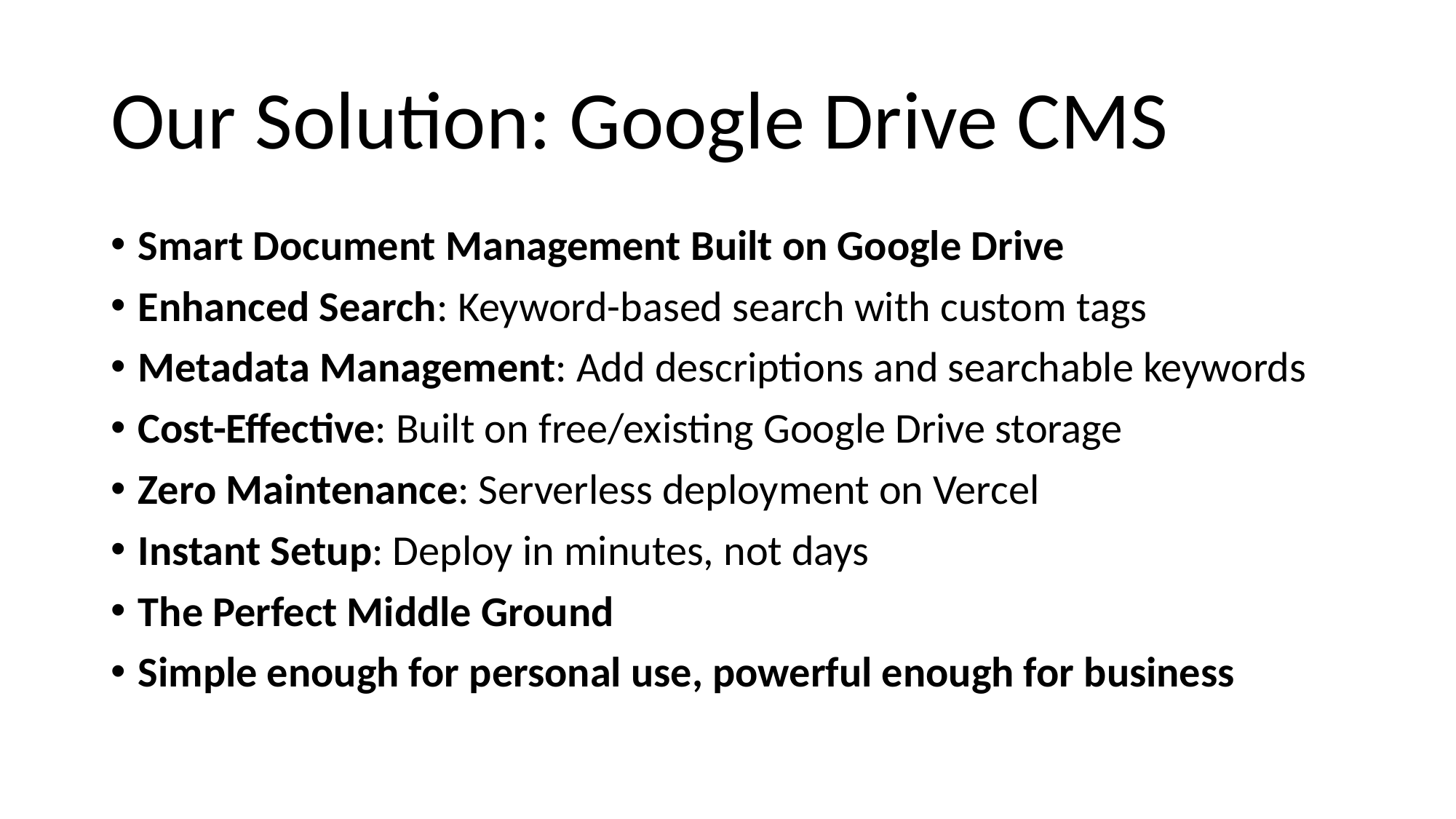

# Our Solution: Google Drive CMS
Smart Document Management Built on Google Drive
Enhanced Search: Keyword-based search with custom tags
Metadata Management: Add descriptions and searchable keywords
Cost-Effective: Built on free/existing Google Drive storage
Zero Maintenance: Serverless deployment on Vercel
Instant Setup: Deploy in minutes, not days
The Perfect Middle Ground
Simple enough for personal use, powerful enough for business